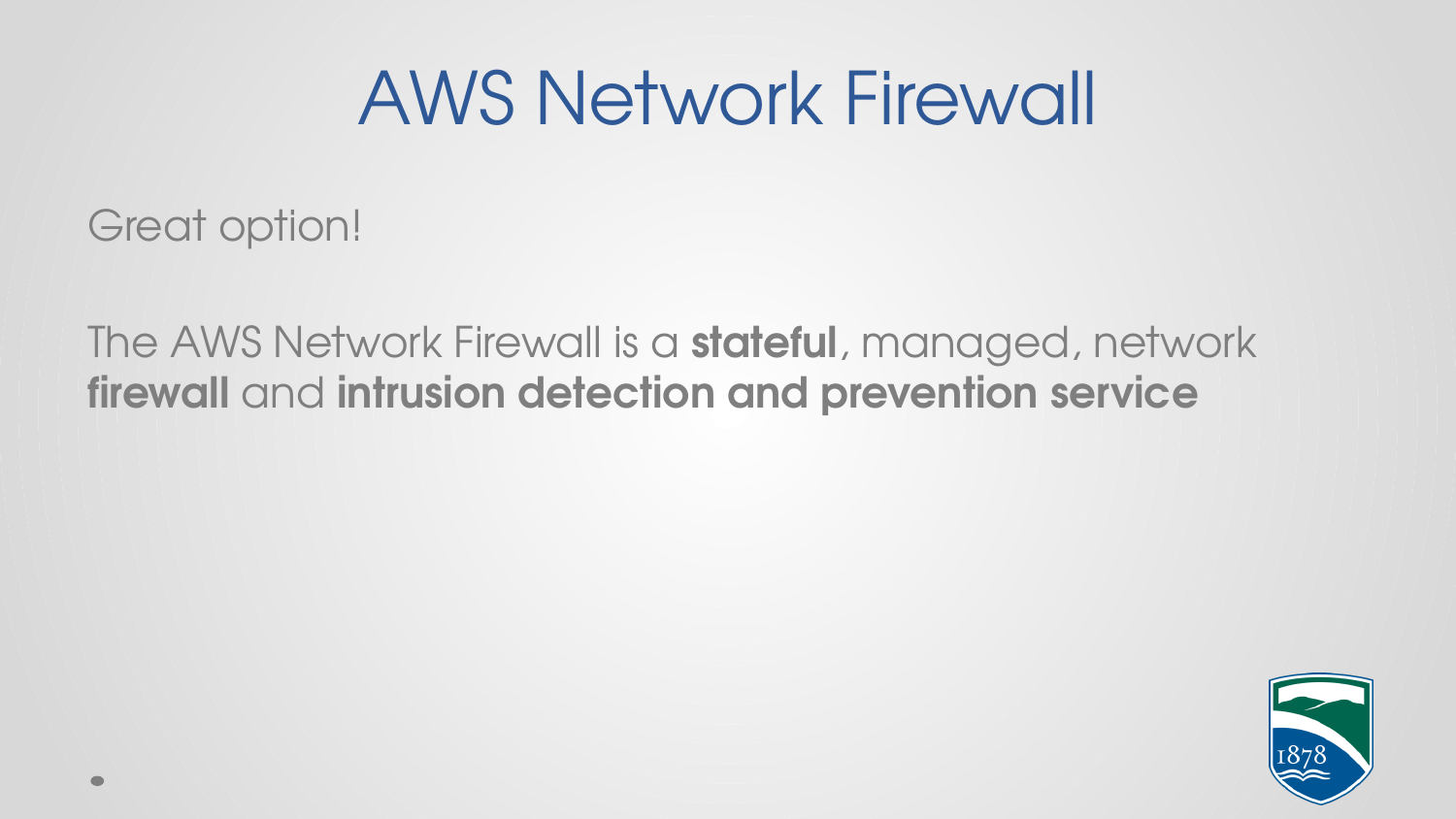

# AWS Network Firewall
Great option!

The AWS Network Firewall is a stateful, managed, network firewall and intrusion detection and prevention service